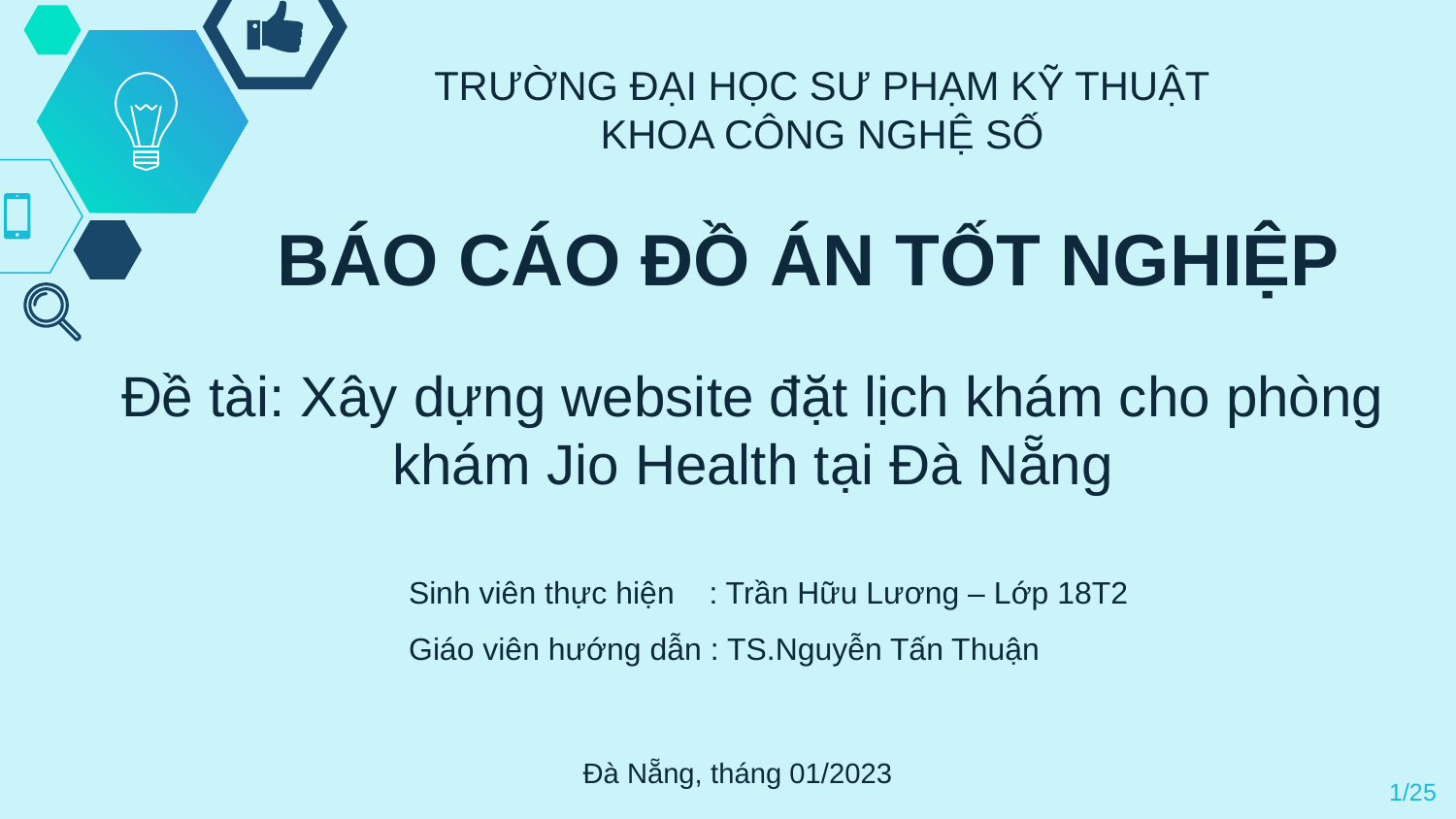

# TRƯỜNG ĐẠI HỌC SƯ PHẠM KỸ THUẬT KHOA CÔNG NGHỆ SỐ
BÁO CÁO ĐỒ ÁN TỐT NGHIỆP
Đề tài: Xây dựng website đặt lịch khám cho phòng khám Jio Health tại Đà Nẵng
Sinh viên thực hiện    : Trần Hữu Lương – Lớp 18T2
Giáo viên hướng dẫn : TS.Nguyễn Tấn Thuận

Đà Nẵng, tháng 01/2023
1/25